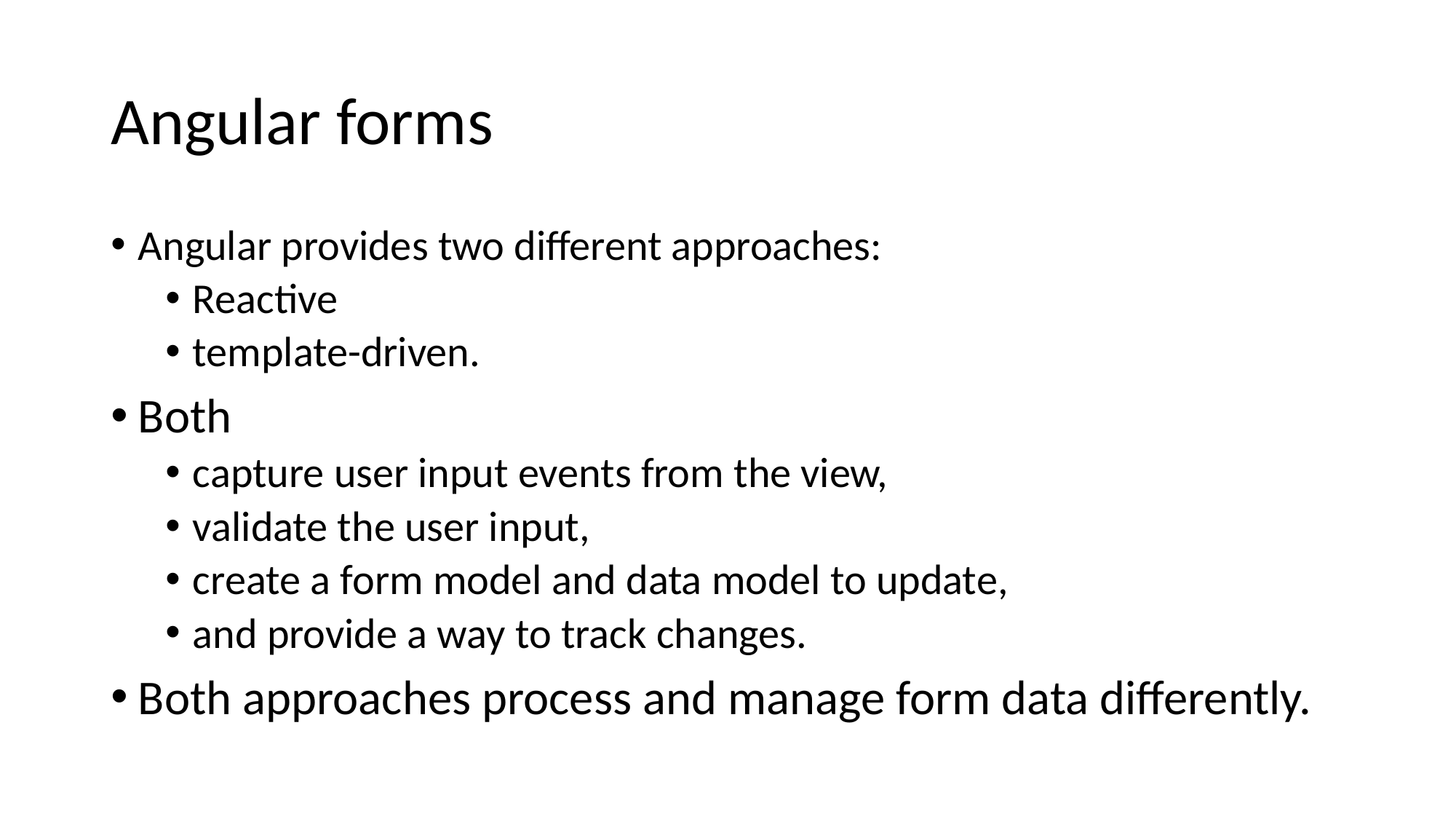

# Angular forms
Angular provides two different approaches:
Reactive
template-driven.
Both
capture user input events from the view,
validate the user input,
create a form model and data model to update,
and provide a way to track changes.
Both approaches process and manage form data differently.